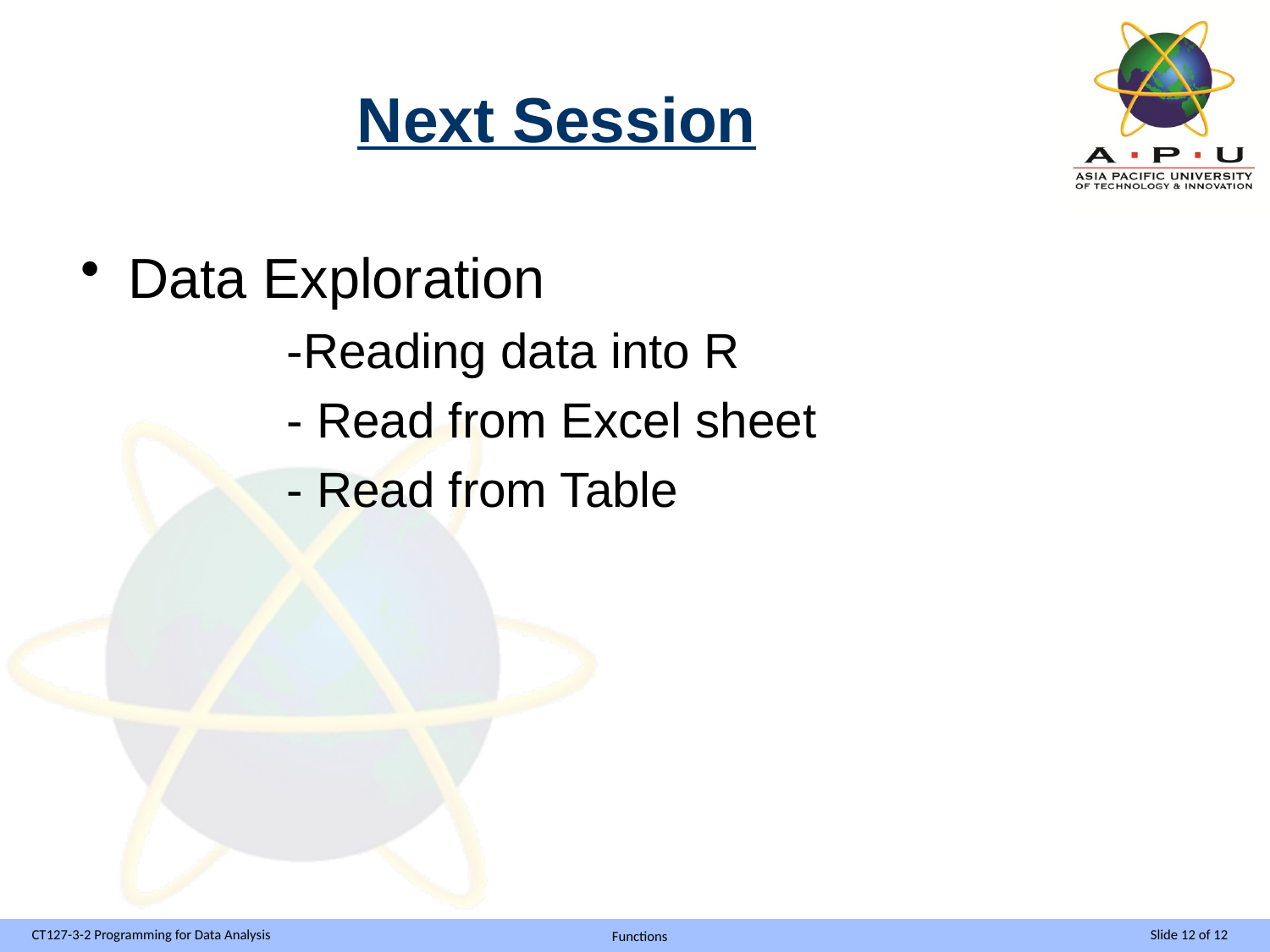

# Next Session
Data Exploration
               -Reading data into R
               - Read from Excel sheet
               - Read from Table